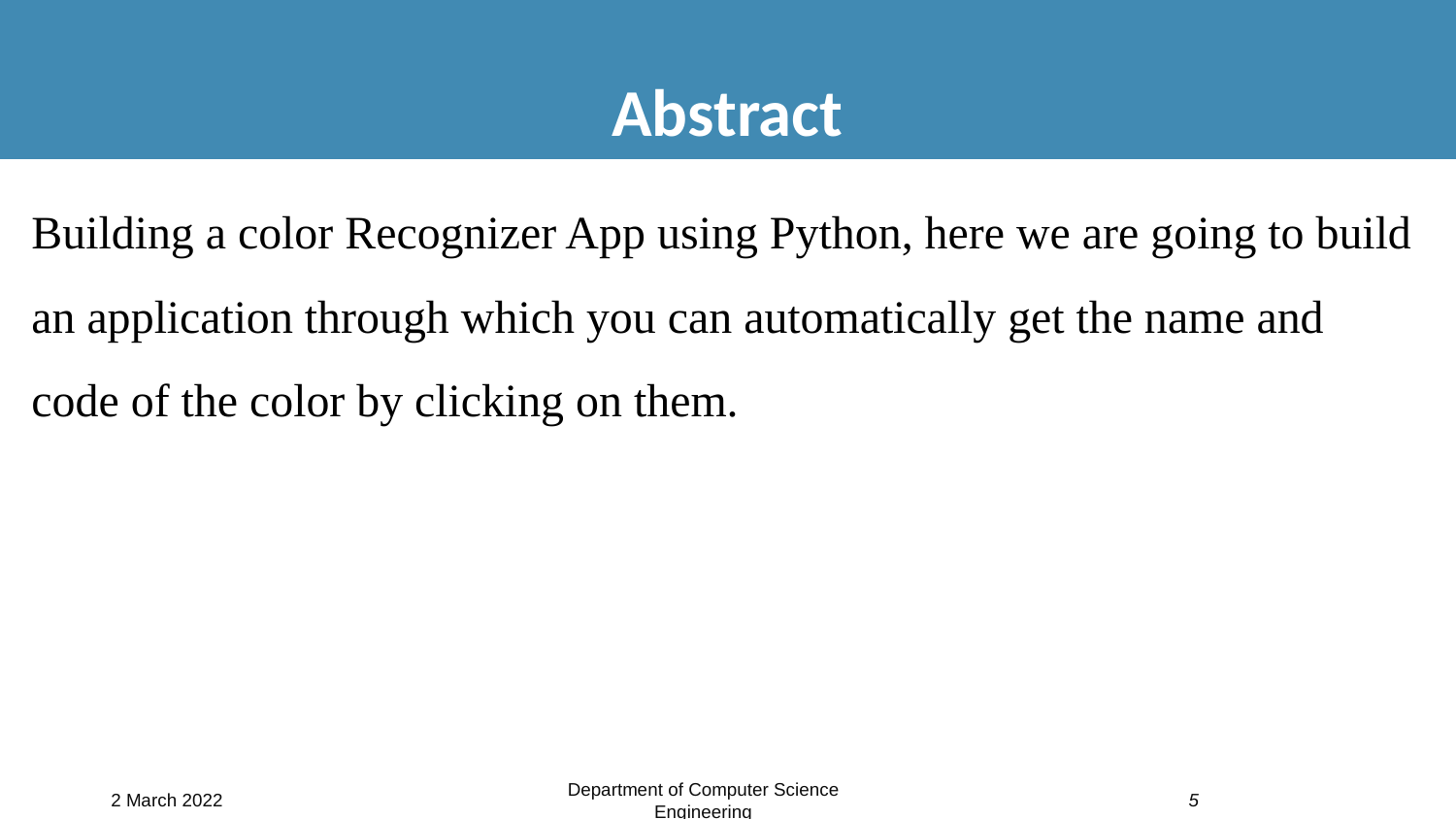

# Abstract
Building a color Recognizer App using Python, here we are going to build an application through which you can automatically get the name and code of the color by clicking on them.
2 March 2022
Department of Computer Science Engineering
5